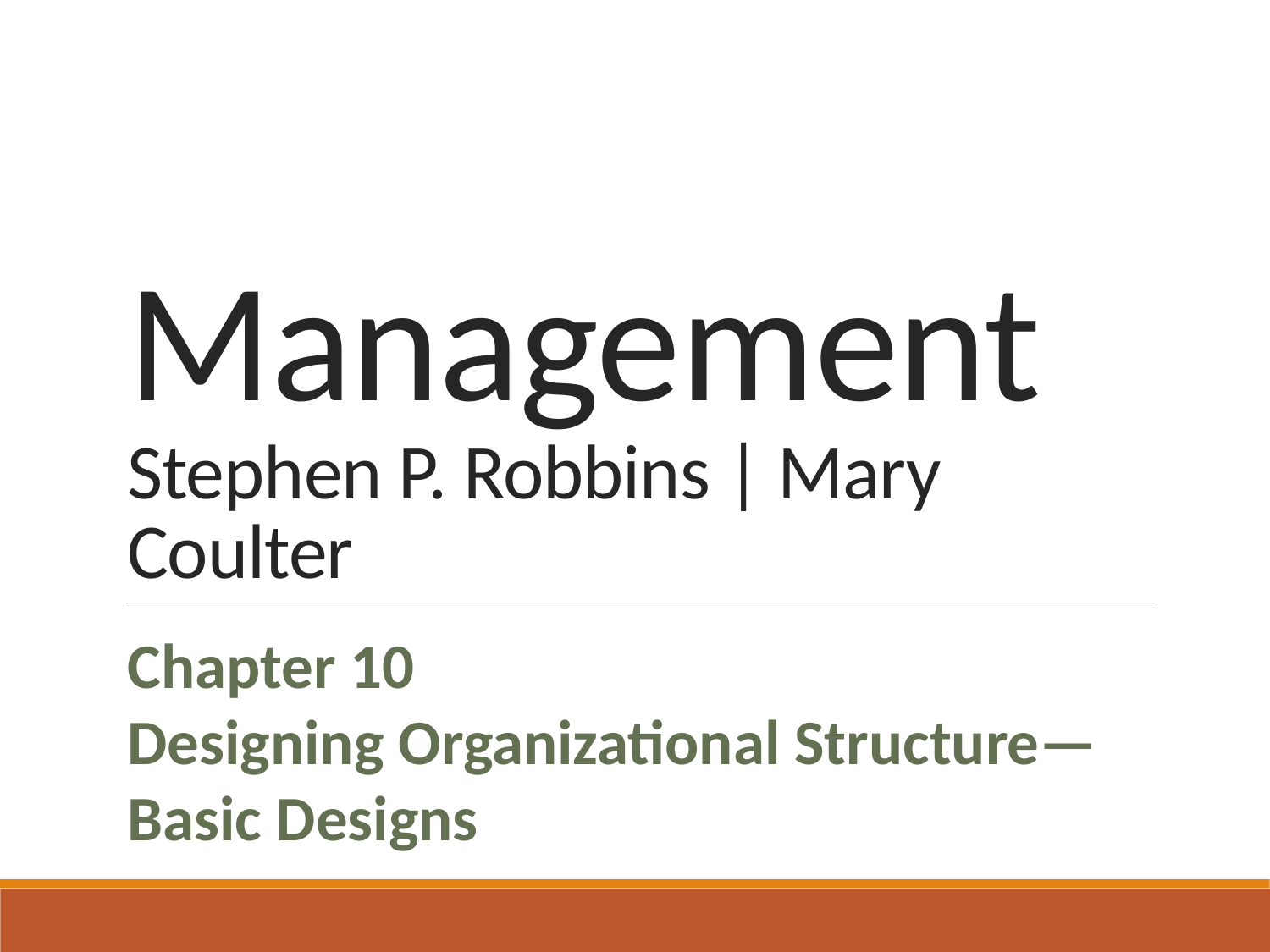

# Management Stephen P. Robbins | Mary Coulter
Chapter 10
Designing Organizational Structure—Basic Designs